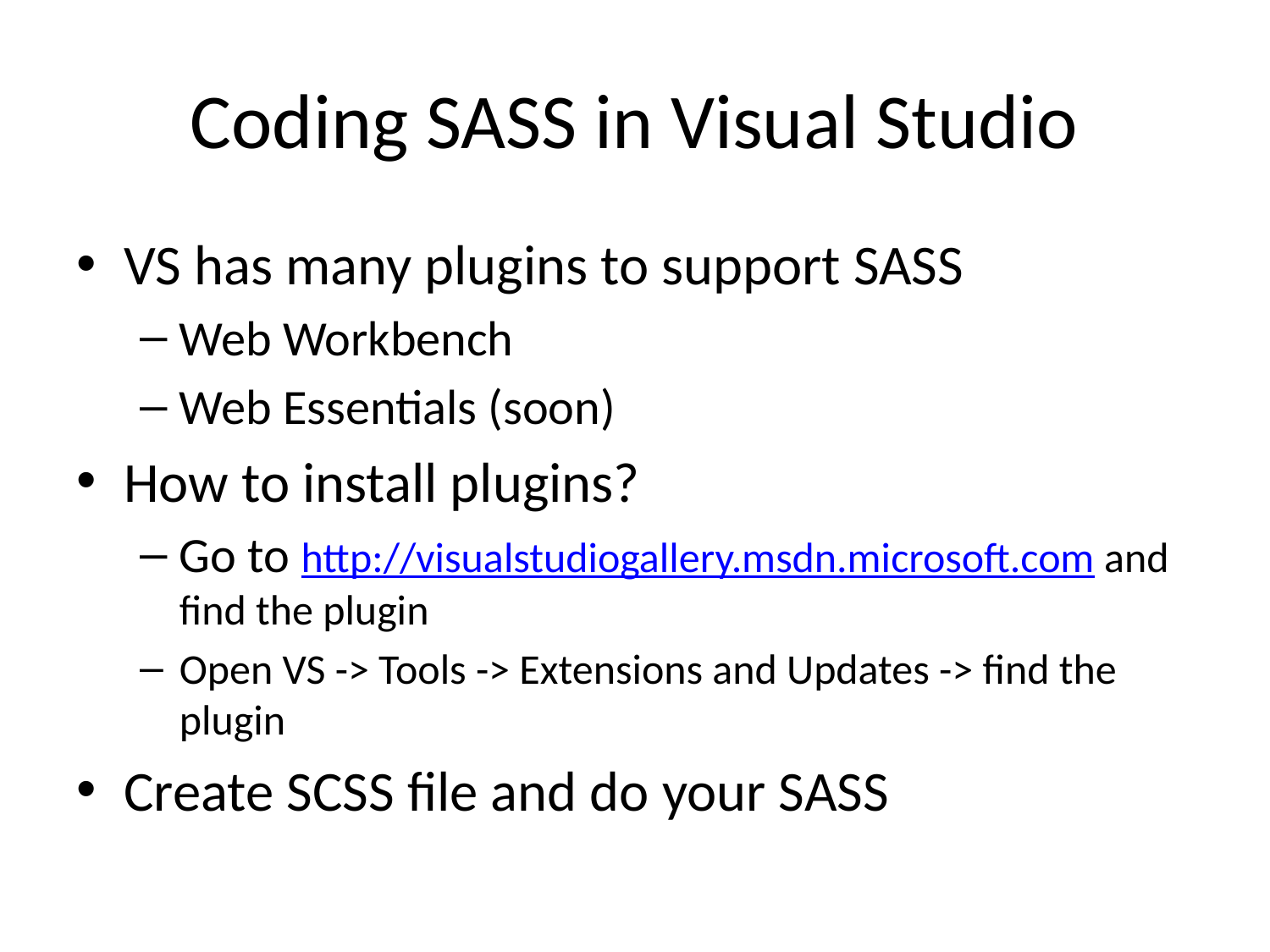

# Coding SASS in Visual Studio
VS has many plugins to support SASS
Web Workbench
Web Essentials (soon)
How to install plugins?
Go to http://visualstudiogallery.msdn.microsoft.com and find the plugin
Open VS -> Tools -> Extensions and Updates -> find the plugin
Create SCSS file and do your SASS